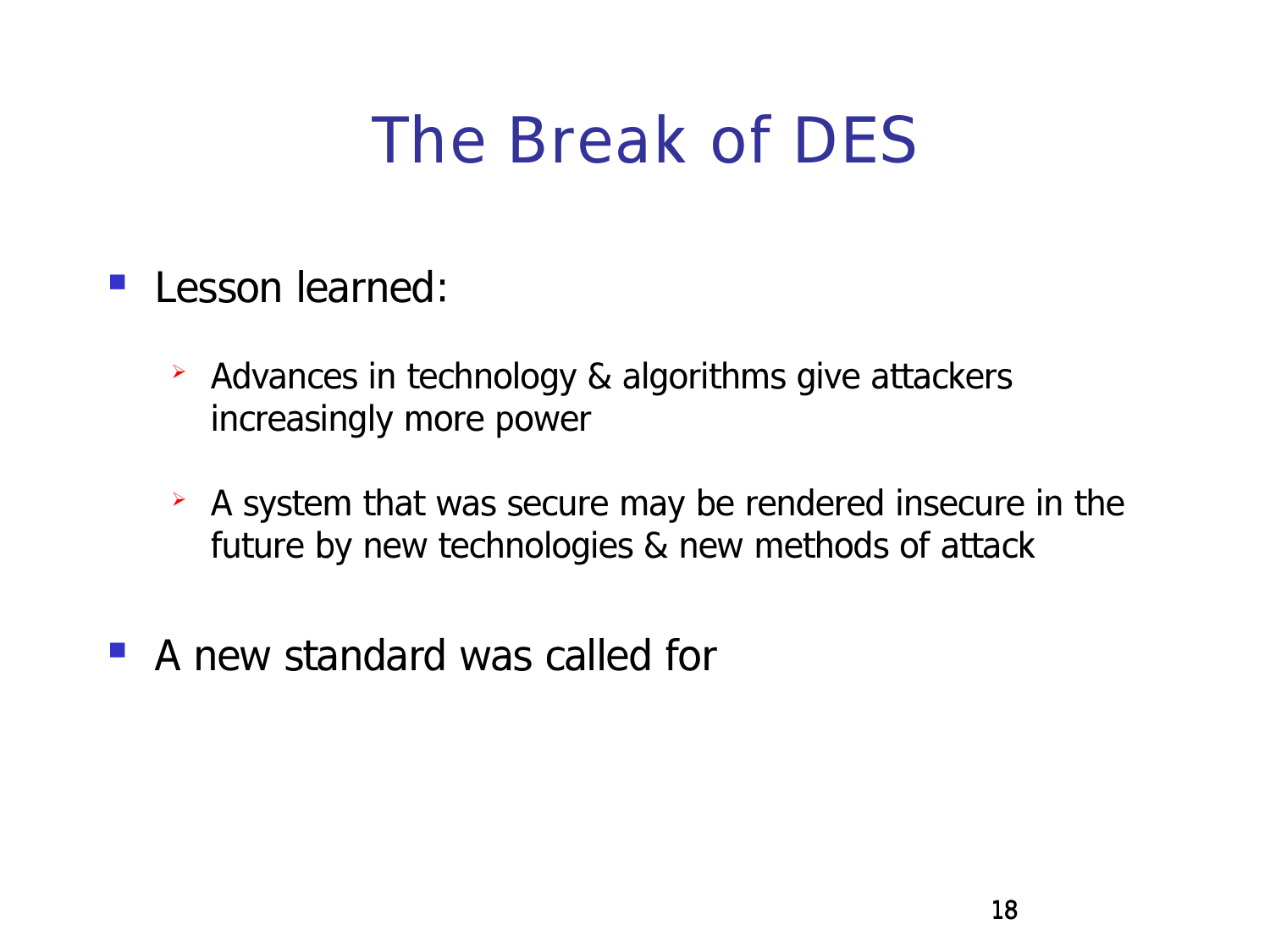

The Break of DES
Lesson learned:
Advances in technology & algorithms give attackers increasingly more power
A system that was secure may be rendered insecure in the future by new technologies & new methods of attack
A new standard was called for

18
18